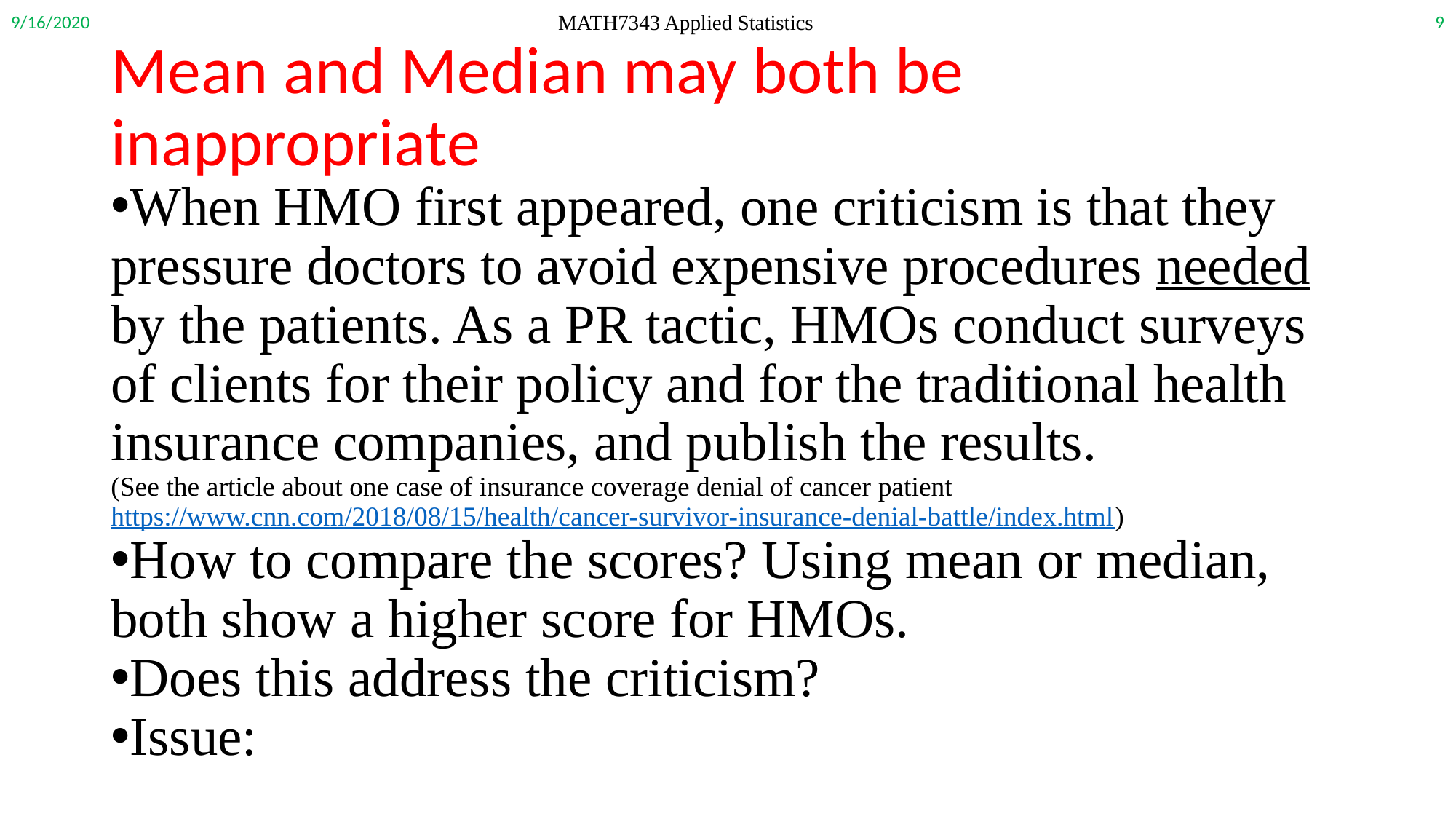

9/16/2020
9
MATH7343 Applied Statistics
# Mean and Median may both be inappropriate
When HMO first appeared, one criticism is that they pressure doctors to avoid expensive procedures needed by the patients. As a PR tactic, HMOs conduct surveys of clients for their policy and for the traditional health insurance companies, and publish the results.
(See the article about one case of insurance coverage denial of cancer patient https://www.cnn.com/2018/08/15/health/cancer-survivor-insurance-denial-battle/index.html)
How to compare the scores? Using mean or median, both show a higher score for HMOs.
Does this address the criticism?
Issue: